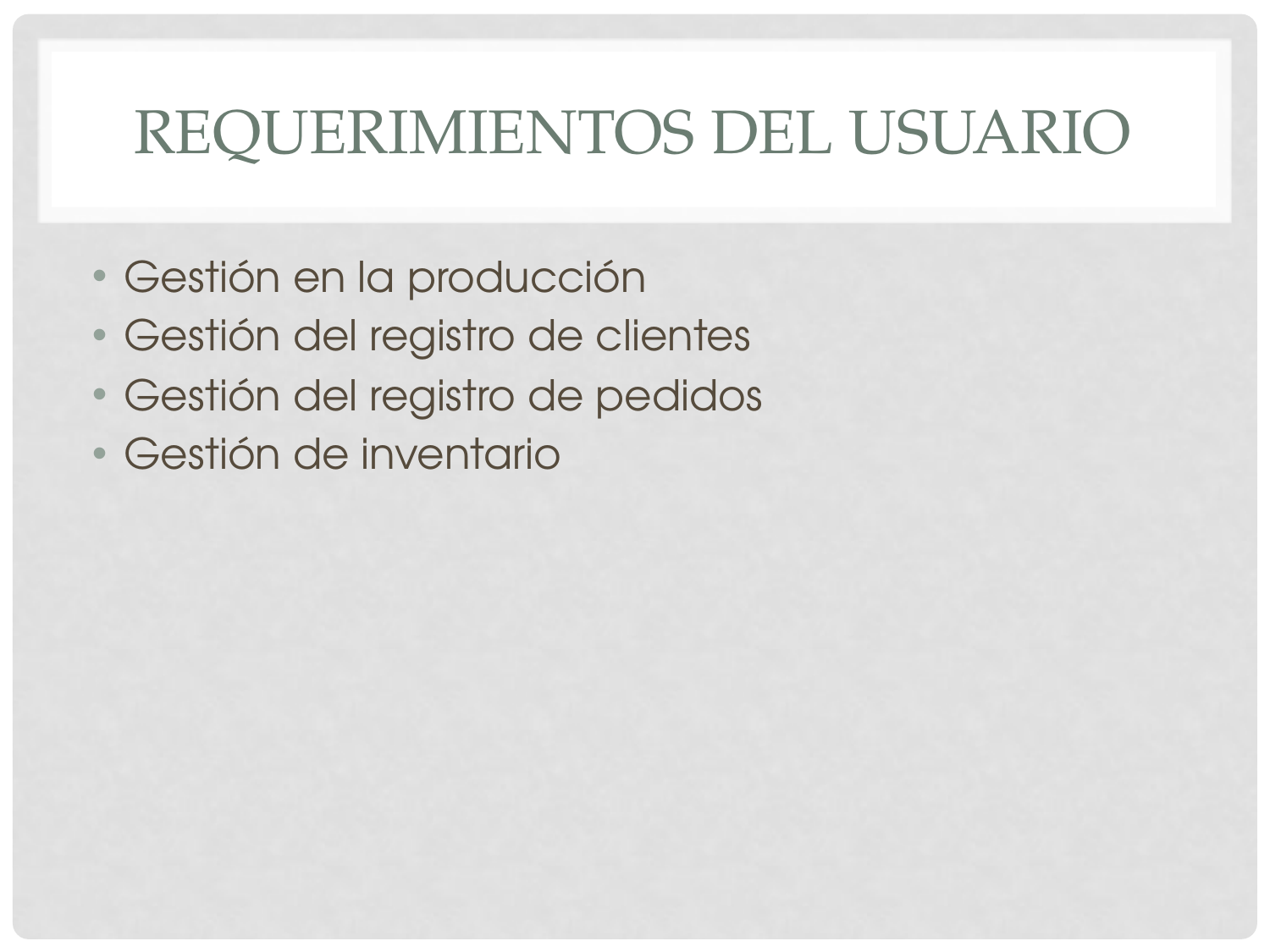

# Requerimientos del Usuario
Gestión en la producción
Gestión del registro de clientes
Gestión del registro de pedidos
Gestión de inventario